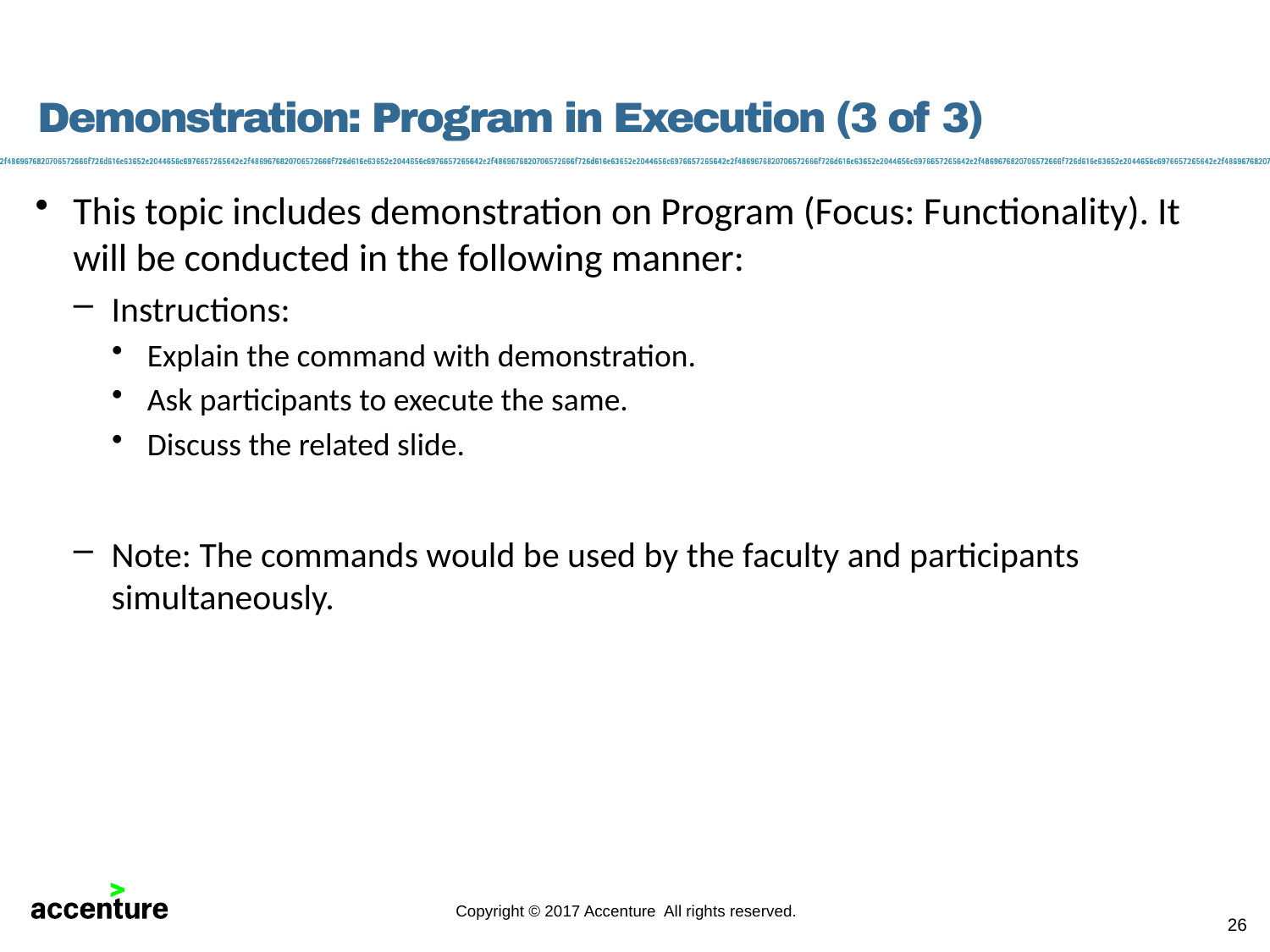

# Demonstration: Program in Execution (3 of 3)
This topic includes demonstration on Program (Focus: Functionality). It will be conducted in the following manner:
Instructions:
Explain the command with demonstration.
Ask participants to execute the same.
Discuss the related slide.

Note: The commands would be used by the faculty and participants simultaneously.

26